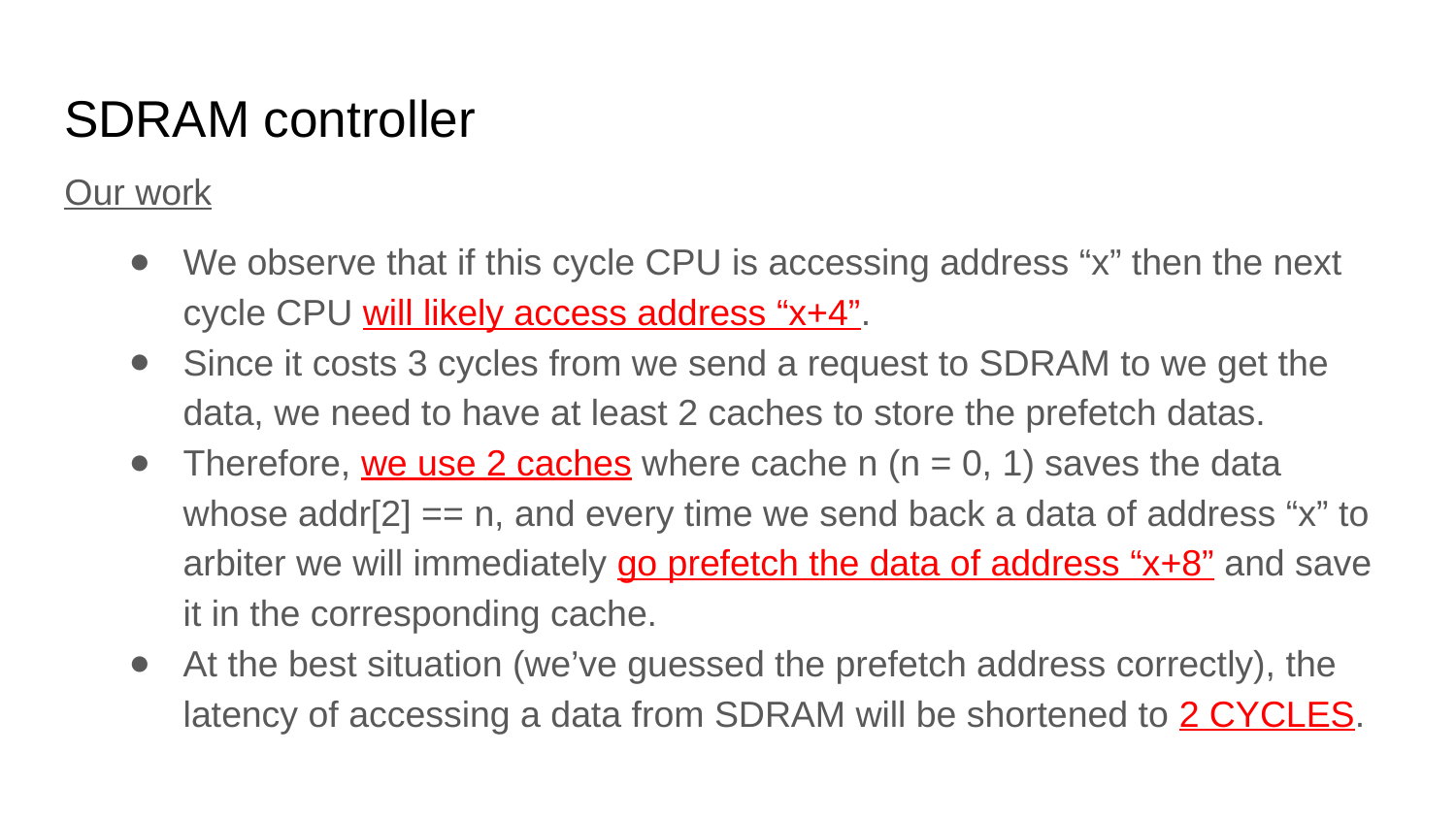

# SDRAM controller
Our work
We observe that if this cycle CPU is accessing address “x” then the next cycle CPU will likely access address “x+4”.
Since it costs 3 cycles from we send a request to SDRAM to we get the data, we need to have at least 2 caches to store the prefetch datas.
Therefore, we use 2 caches where cache n (n = 0, 1) saves the data whose addr[2] == n, and every time we send back a data of address “x” to arbiter we will immediately go prefetch the data of address “x+8” and save it in the corresponding cache.
At the best situation (we’ve guessed the prefetch address correctly), the latency of accessing a data from SDRAM will be shortened to 2 CYCLES.